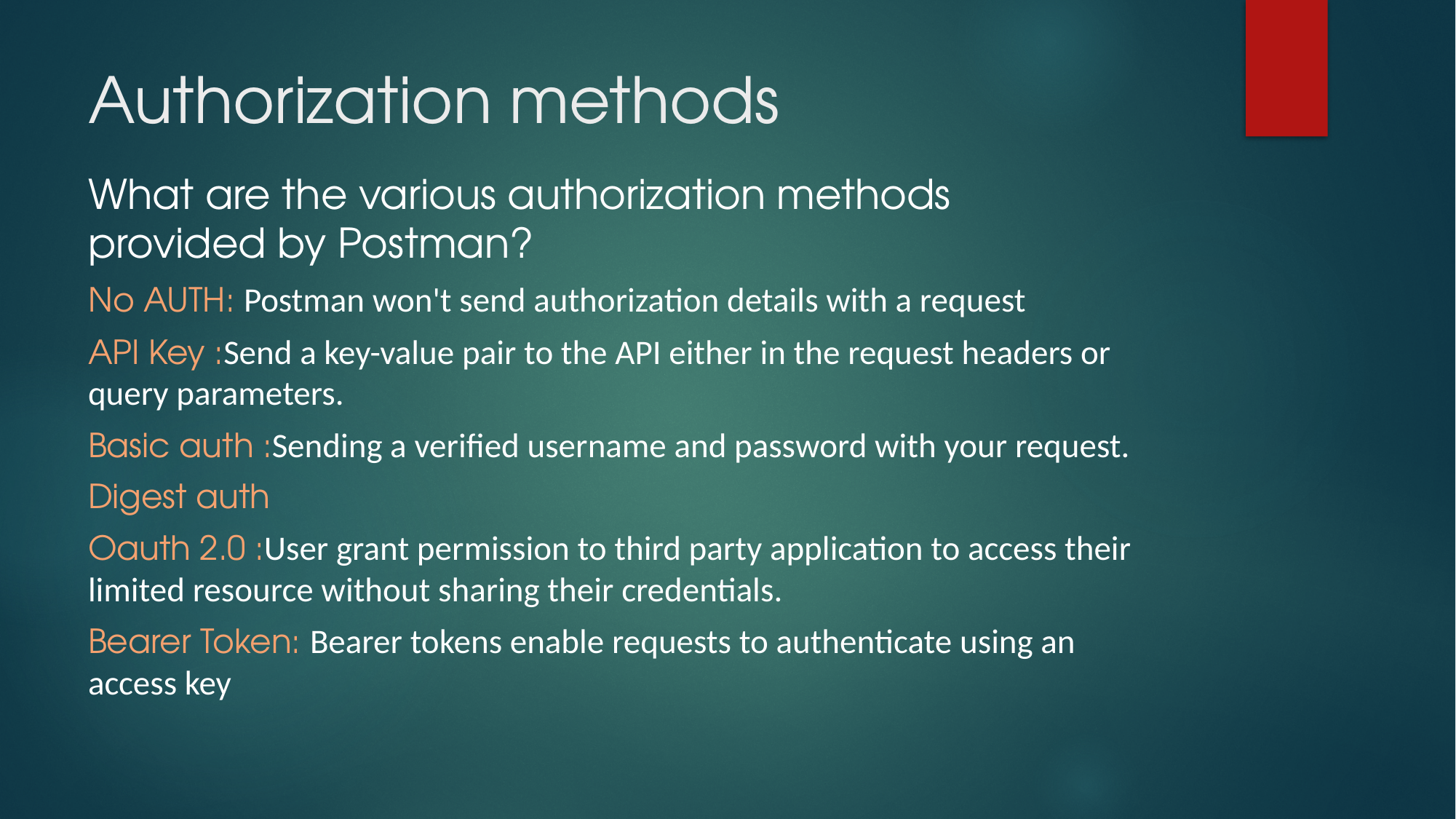

# Authorization methods
What are the various authorization methods provided by Postman?
No AUTH: Postman won't send authorization details with a request
API Key :Send a key-value pair to the API either in the request headers or query parameters.
Basic auth :Sending a verified username and password with your request.
Digest auth
Oauth 2.0 :User grant permission to third party application to access their limited resource without sharing their credentials.
Bearer Token: Bearer tokens enable requests to authenticate using an access key